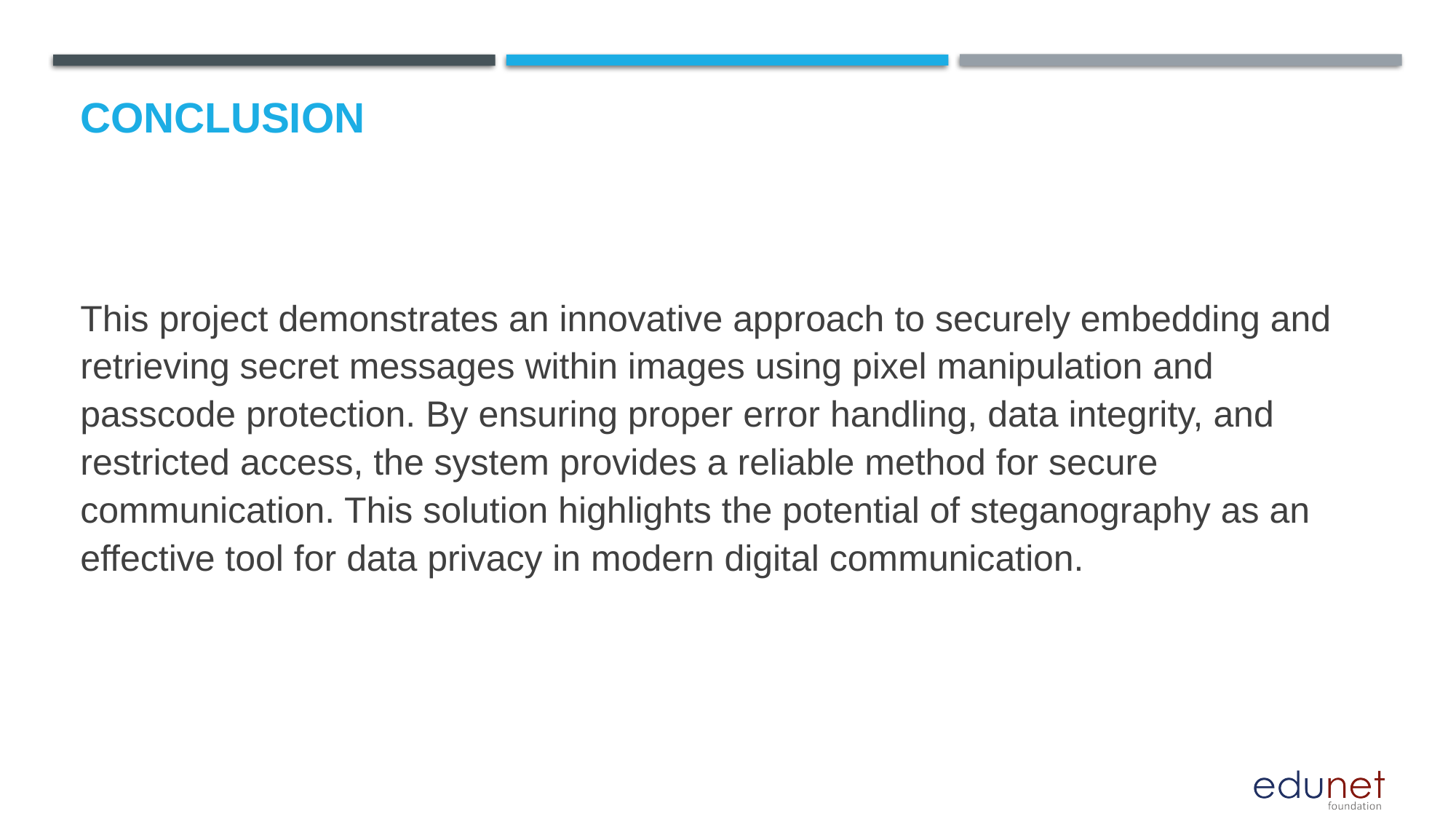

# Conclusion
This project demonstrates an innovative approach to securely embedding and retrieving secret messages within images using pixel manipulation and passcode protection. By ensuring proper error handling, data integrity, and restricted access, the system provides a reliable method for secure communication. This solution highlights the potential of steganography as an effective tool for data privacy in modern digital communication.